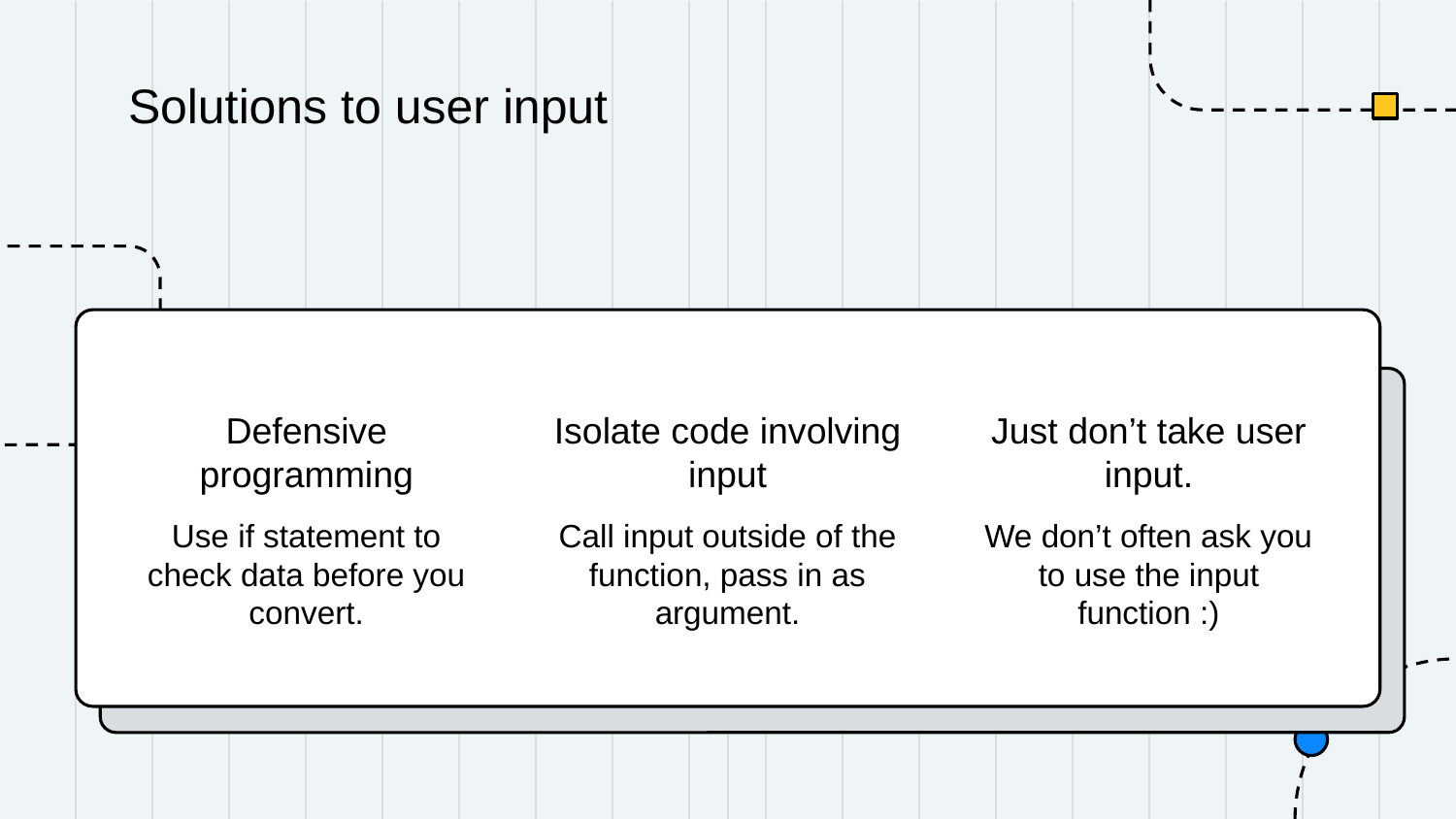

# Solutions to user input
Isolate code involving input
Just don’t take user input.
Defensive programming
Use if statement to check data before you convert.
Call input outside of the function, pass in as argument.
We don’t often ask you to use the input function :)